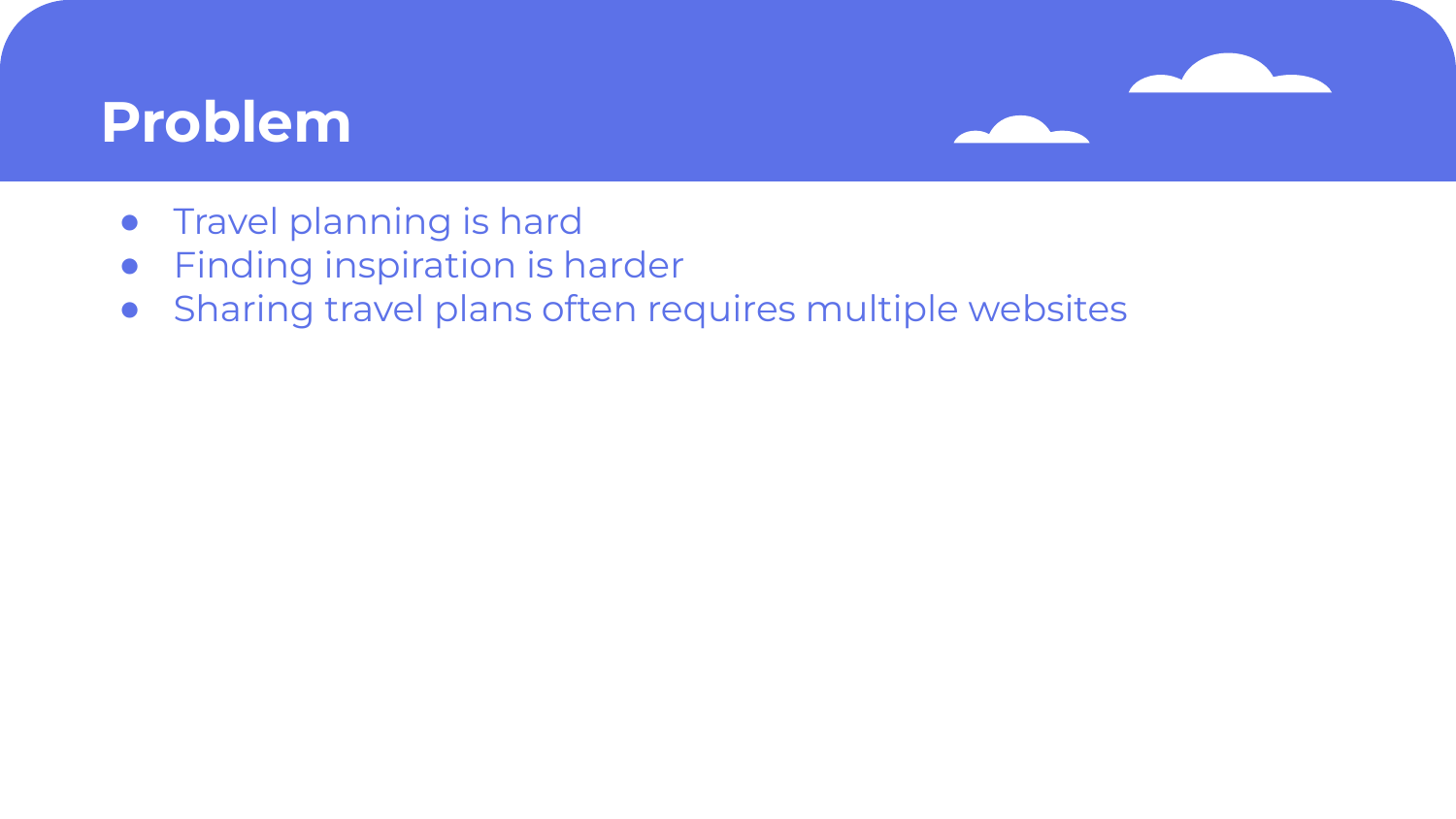

# Problem
Travel planning is hard
Finding inspiration is harder
Sharing travel plans often requires multiple websites